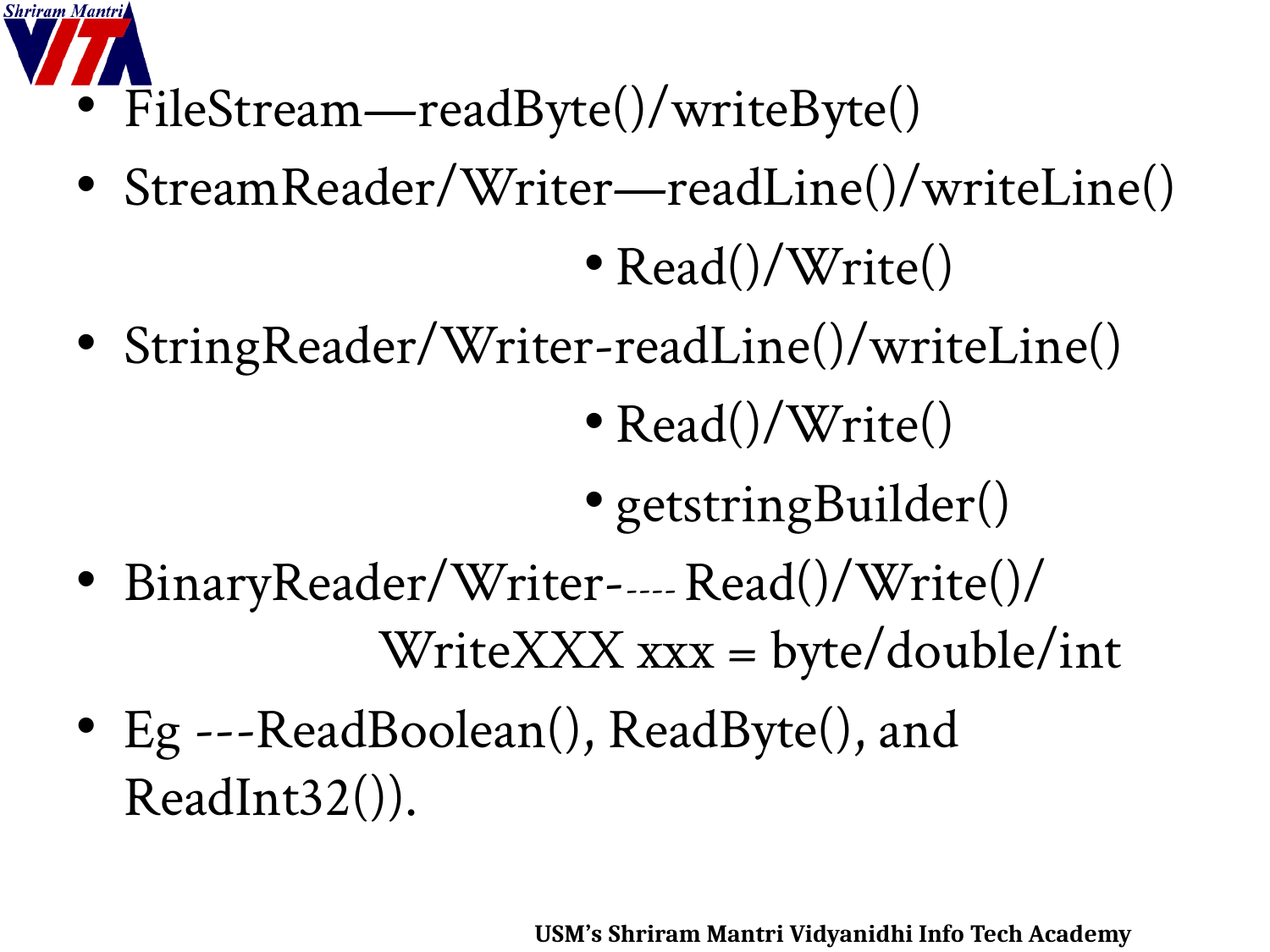

FileStream—readByte()/writeByte()
StreamReader/Writer—readLine()/writeLine()
Read()/Write()
StringReader/Writer-readLine()/writeLine()
Read()/Write()
getstringBuilder()
BinaryReader/Writer----- Read()/Write()/ 			WriteXXX xxx = byte/double/int
Eg ---ReadBoolean(), ReadByte(), and ReadInt32()).